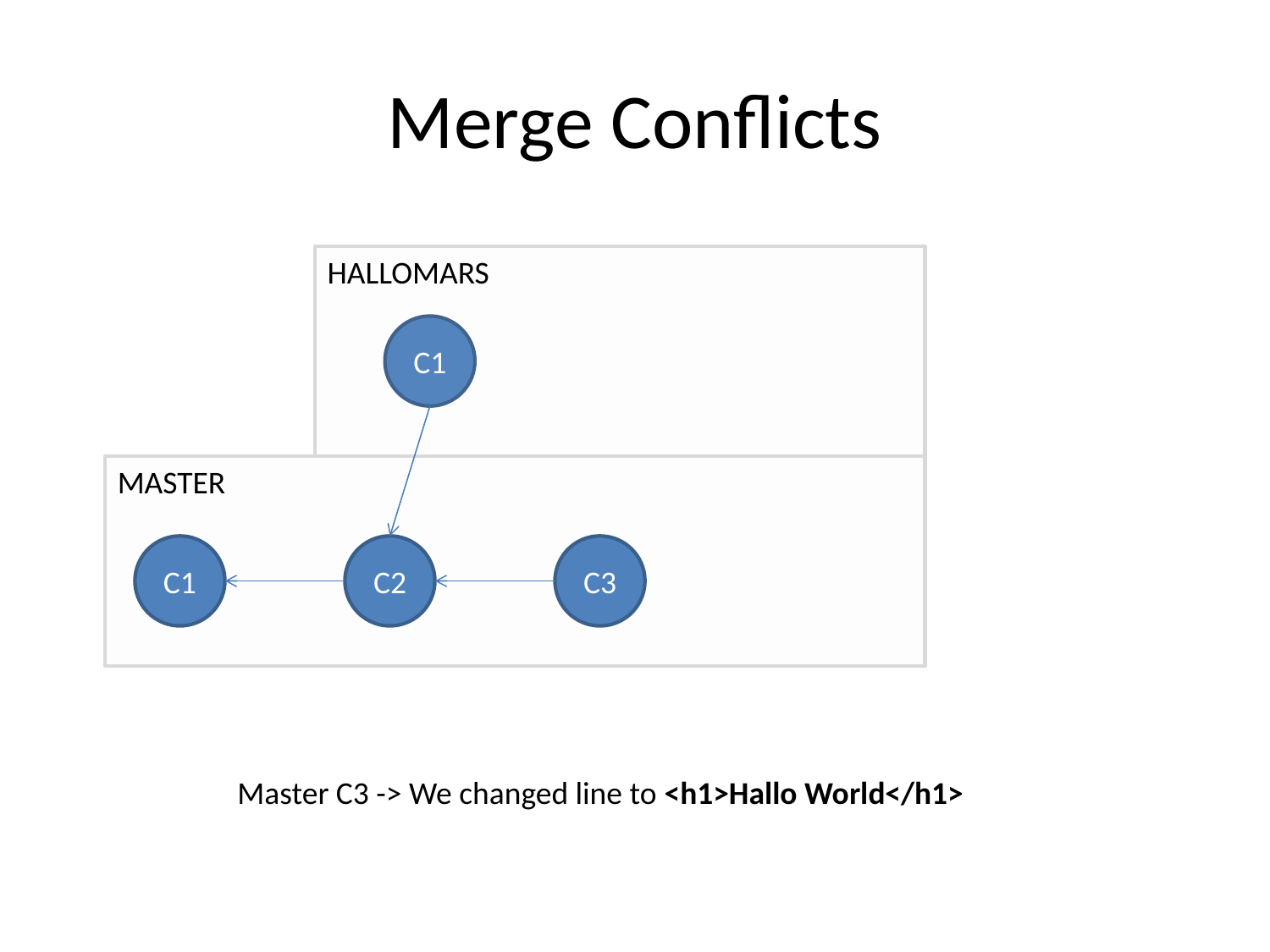

# Merge Conflicts
HALLOMARS
C1
MASTER
C1
C2
C3
Master C3 -> We changed line to <h1>Hallo World</h1>